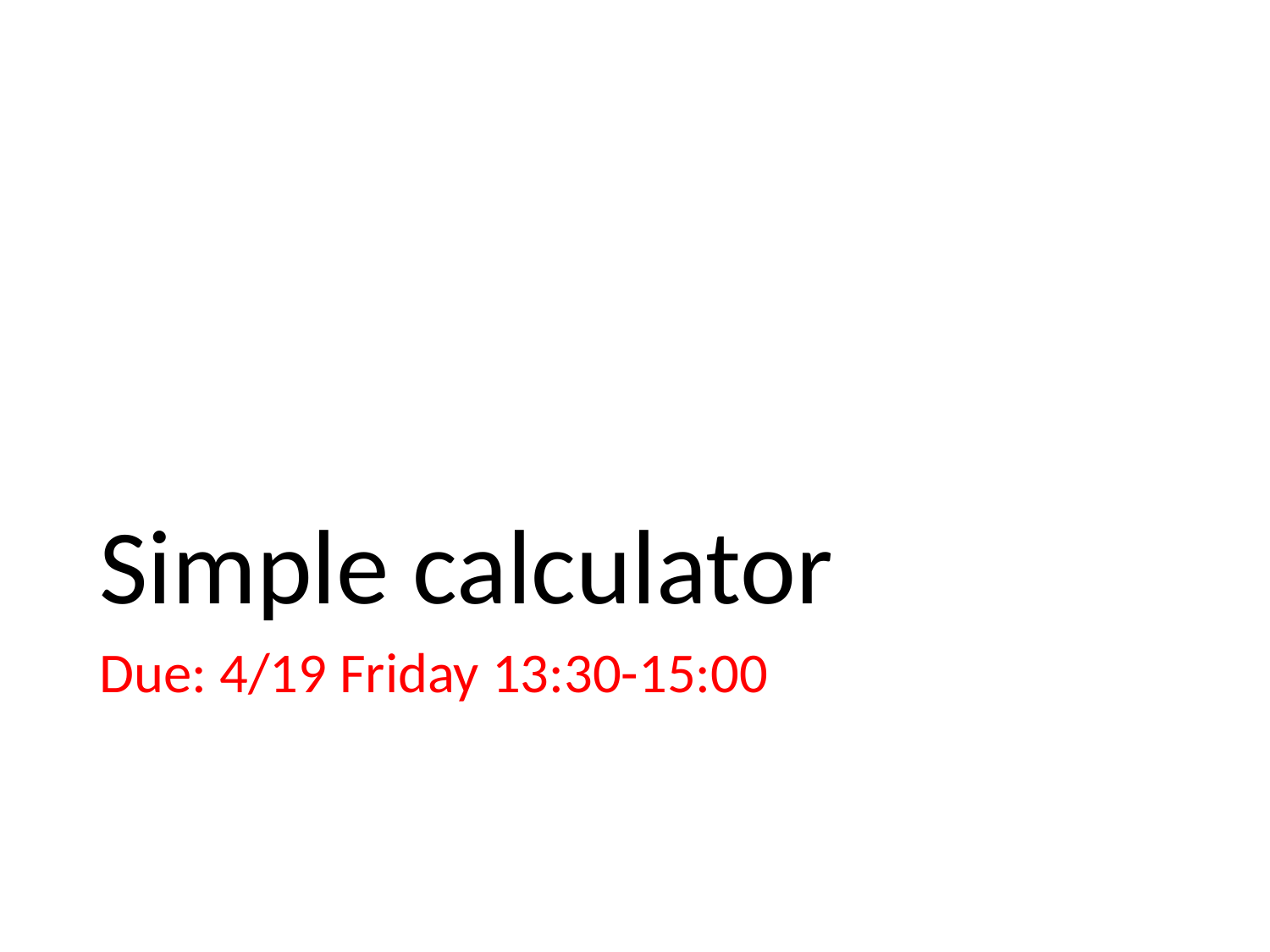

# Simple calculator
Due: 4/19 Friday 13:30-15:00